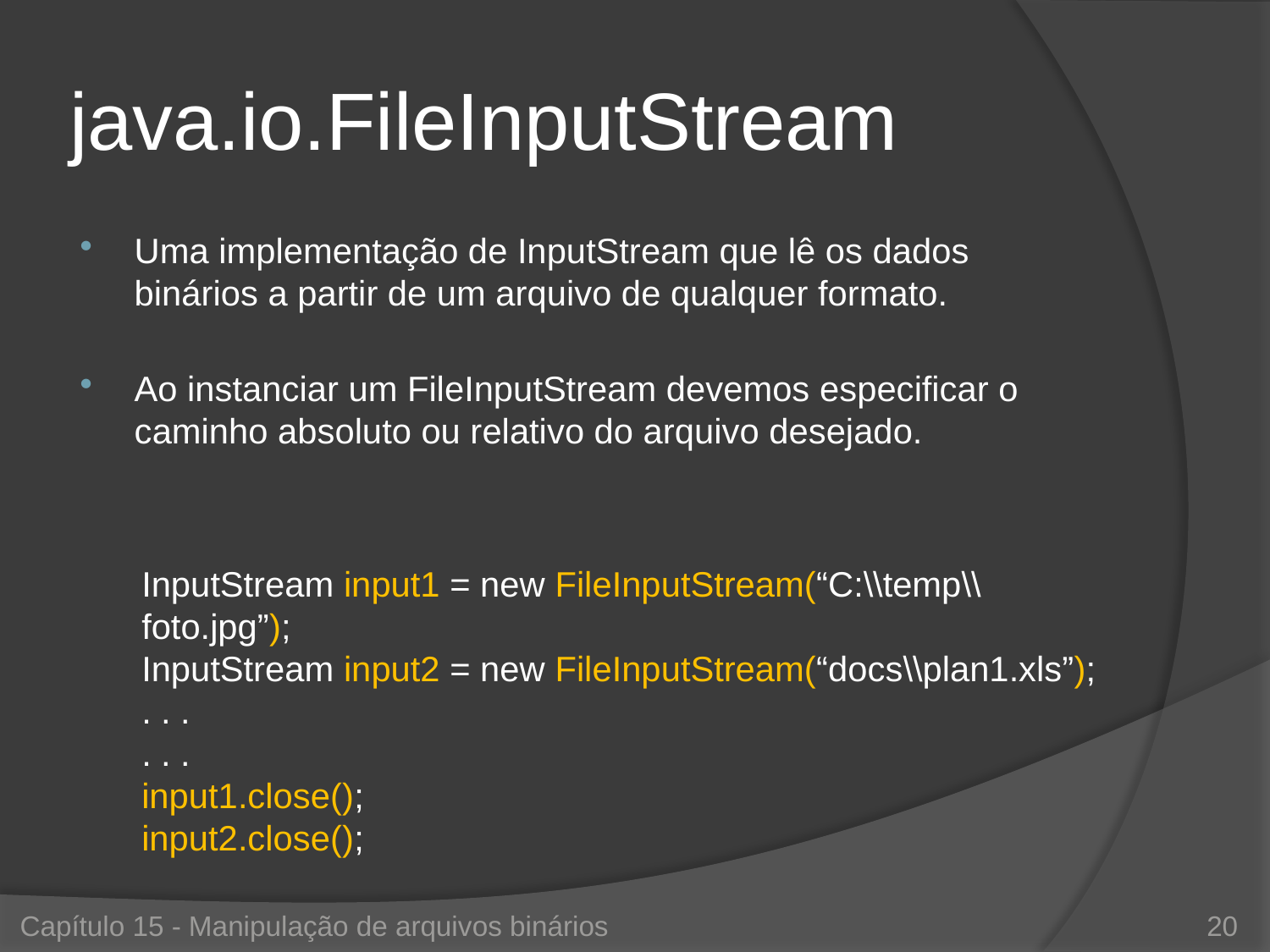

# java.io.FileInputStream
Uma implementação de InputStream que lê os dados binários a partir de um arquivo de qualquer formato.
Ao instanciar um FileInputStream devemos especificar o caminho absoluto ou relativo do arquivo desejado.
InputStream input1 = new FileInputStream(“C:\\temp\\foto.jpg”);
InputStream input2 = new FileInputStream(“docs\\plan1.xls”);
. . .
. . .
input1.close();
input2.close();
Capítulo 15 - Manipulação de arquivos binários
20